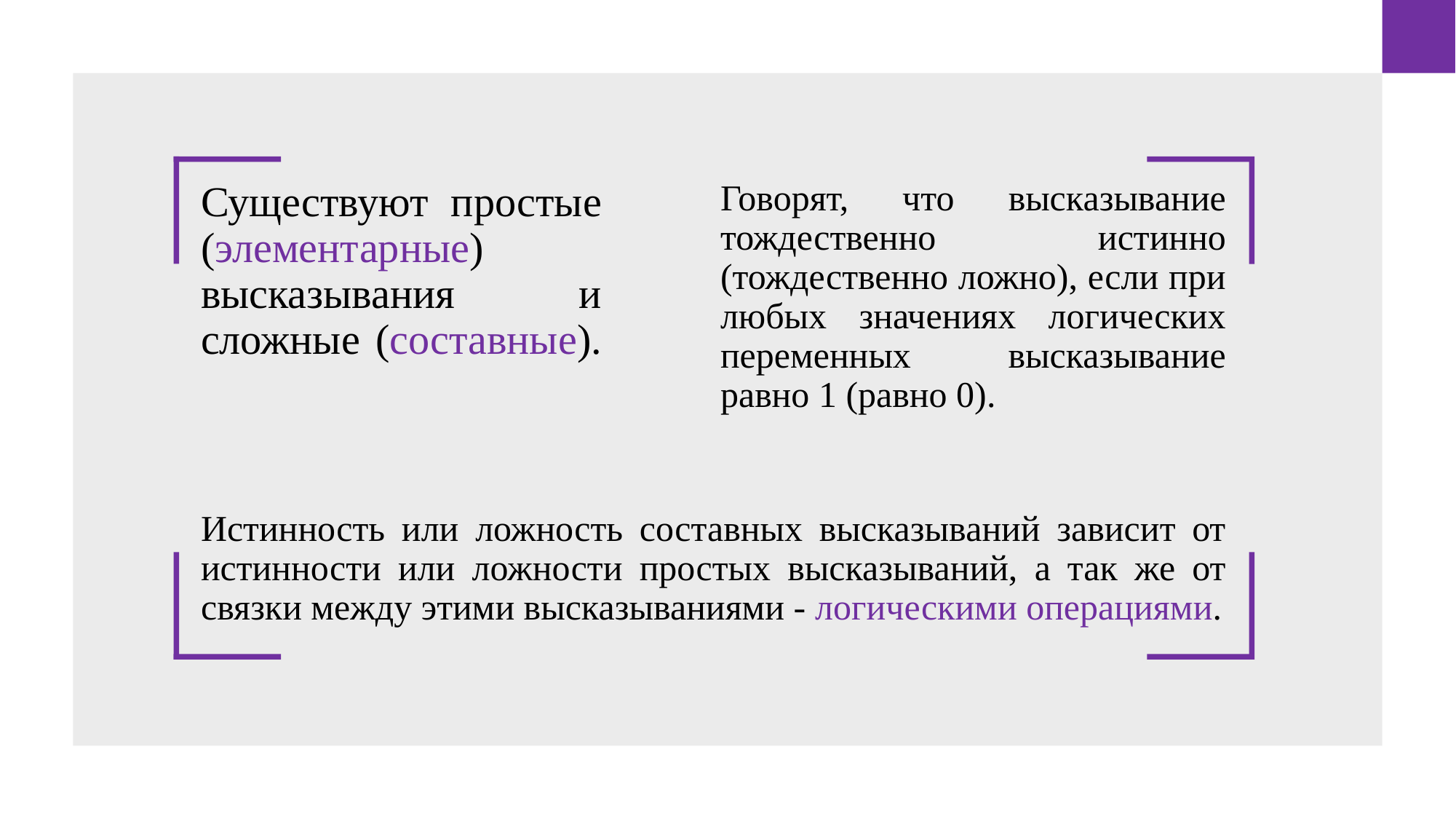

Говорят, что высказывание тождественно истинно (тождественно ложно), если при любых значениях логических переменных высказывание равно 1 (равно 0).
Существуют простые (элементарные) высказывания и сложные (составные).

Истинность или ложность составных высказываний зависит от истинности или ложности простых высказываний, а так же от связки между этими высказываниями - логическими операциями.